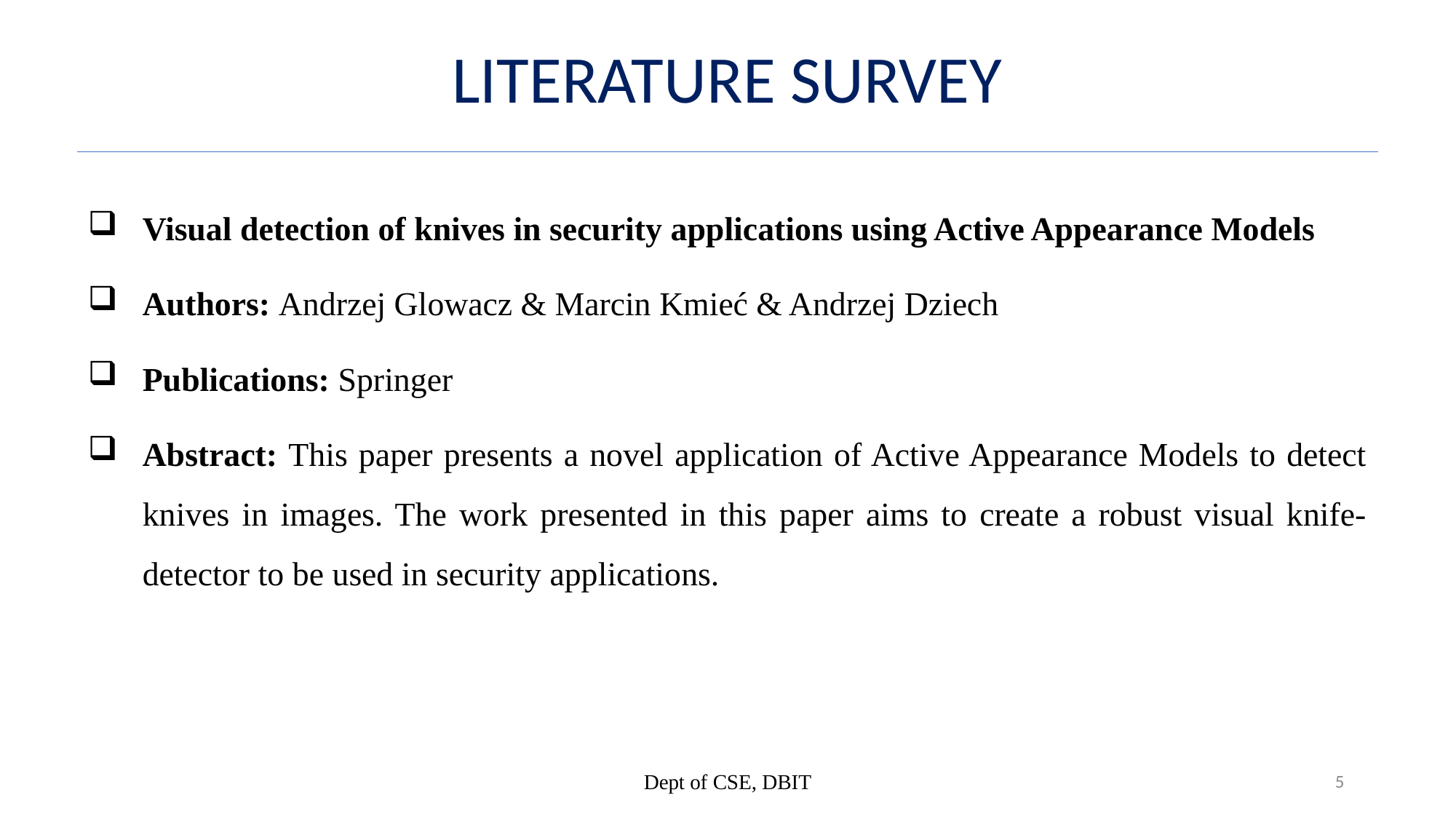

LITERATURE SURVEY
Visual detection of knives in security applications using Active Appearance Models
Authors: Andrzej Glowacz & Marcin Kmieć & Andrzej Dziech
Publications: Springer
Abstract: This paper presents a novel application of Active Appearance Models to detect knives in images. The work presented in this paper aims to create a robust visual knife-detector to be used in security applications.

Dept of CSE, DBIT
5